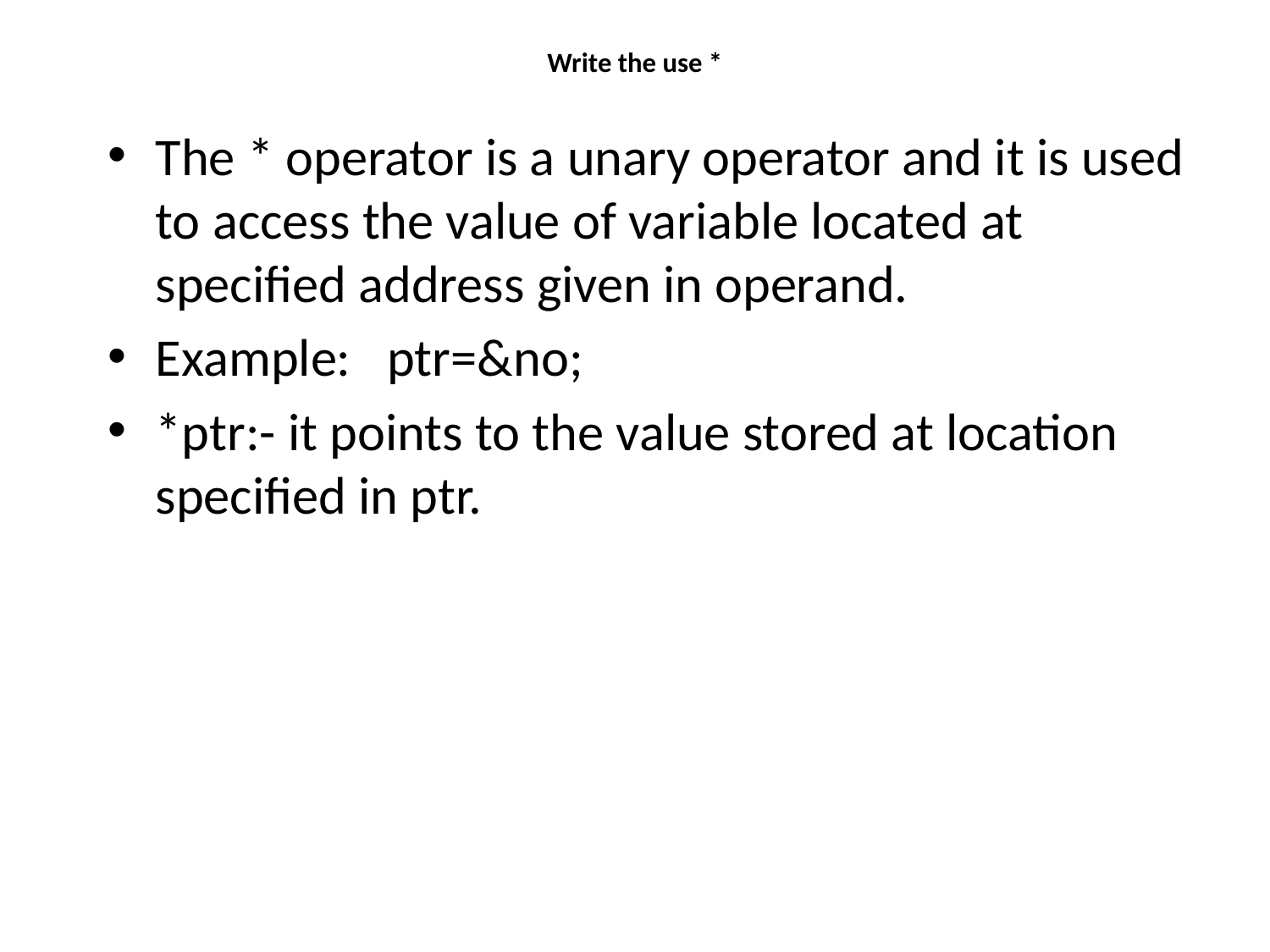

# Write the use *
The * operator is a unary operator and it is used to access the value of variable located at specified address given in operand.
Example:   ptr=&no;
*ptr:- it points to the value stored at location specified in ptr.